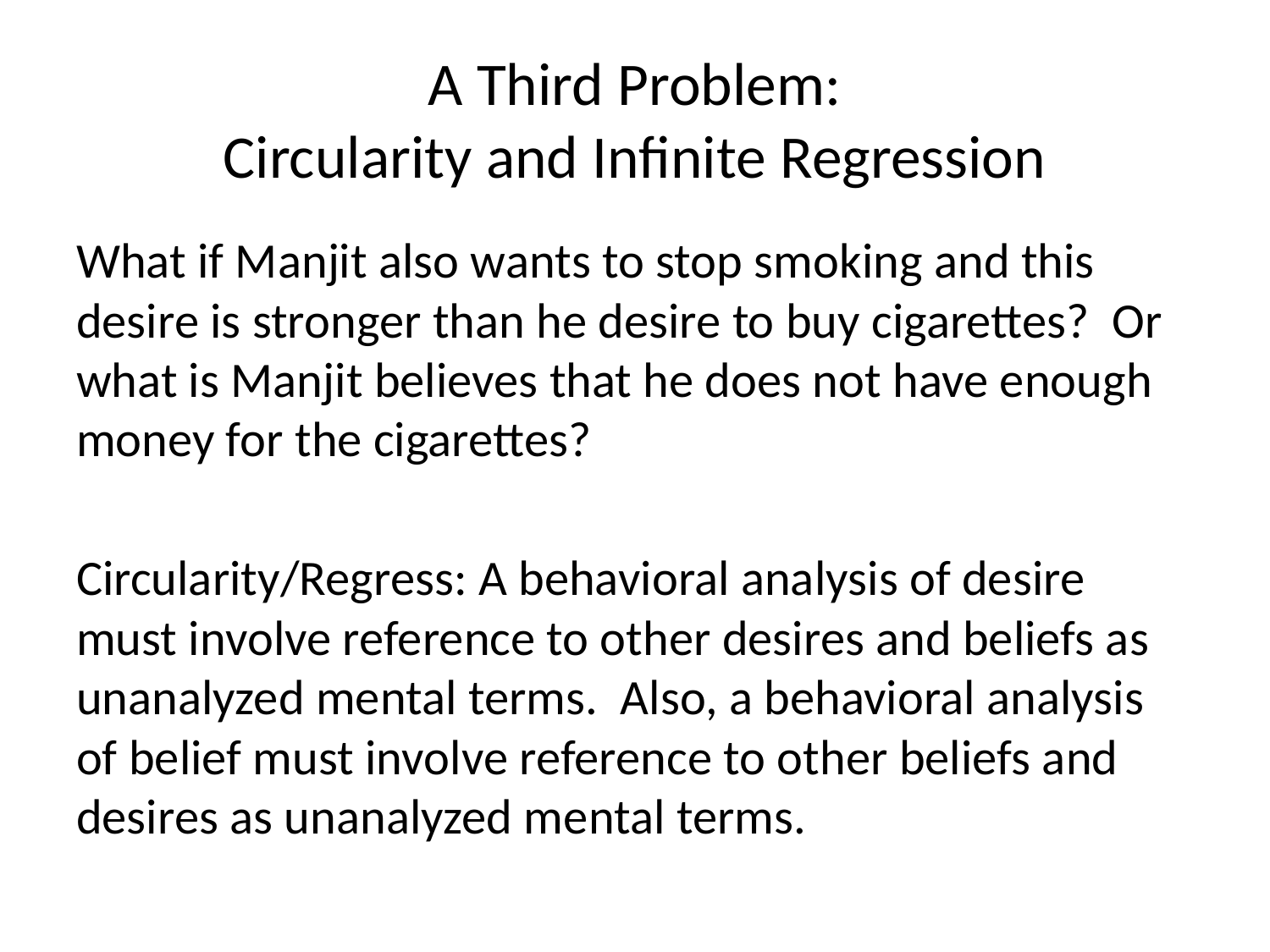

# A Third Problem: Circularity and Infinite Regression
What if Manjit also wants to stop smoking and this desire is stronger than he desire to buy cigarettes?  Or what is Manjit believes that he does not have enough money for the cigarettes?

Circularity/Regress: A behavioral analysis of desire must involve reference to other desires and beliefs as unanalyzed mental terms.  Also, a behavioral analysis of belief must involve reference to other beliefs and desires as unanalyzed mental terms.